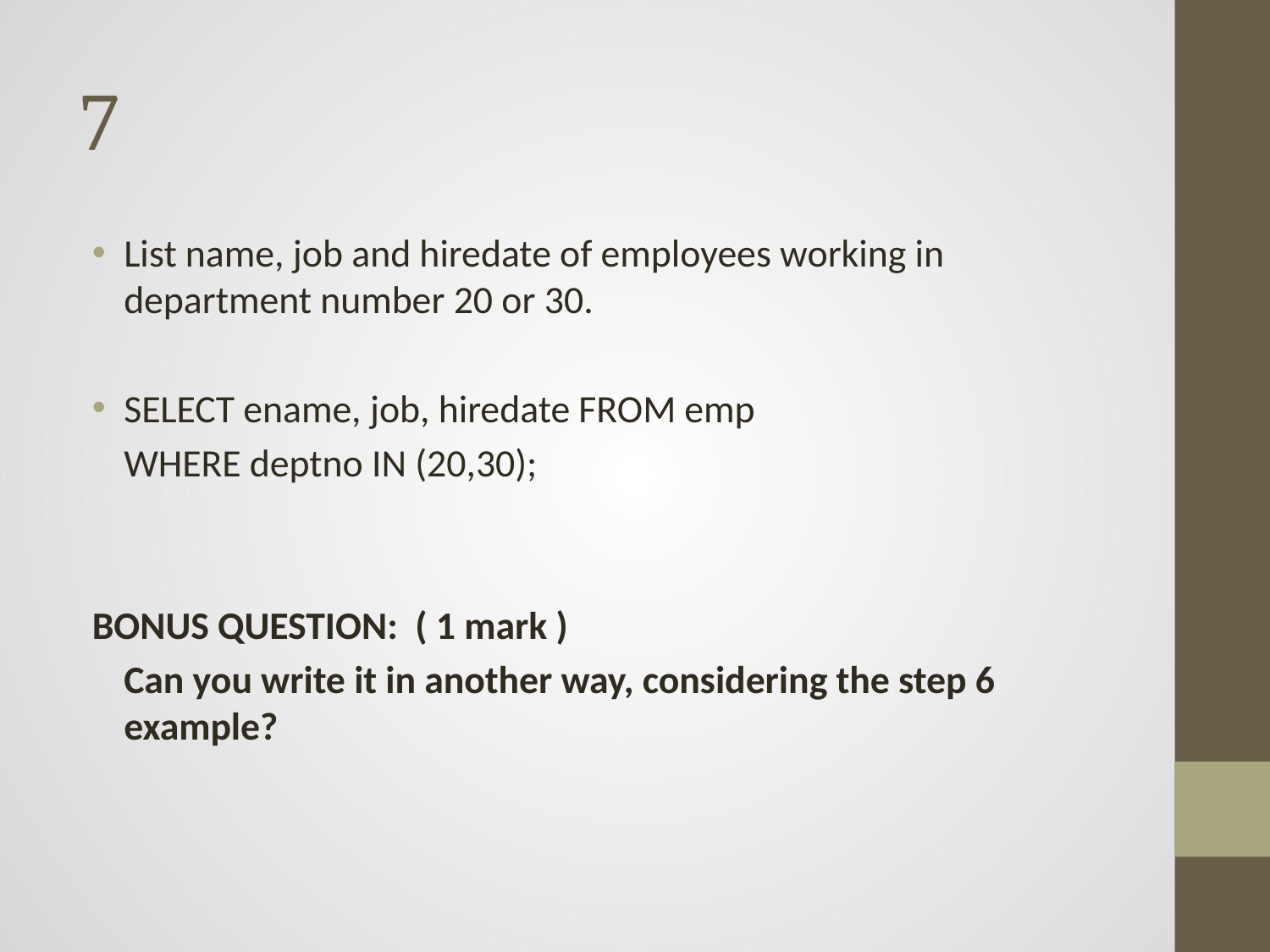

# 7
List name, job and hiredate of employees working in department number 20 or 30.

SELECT ename, job, hiredate FROM emp
	WHERE deptno IN (20,30);

BONUS QUESTION:  ( 1 mark )
	Can you write it in another way, considering the step 6 example?